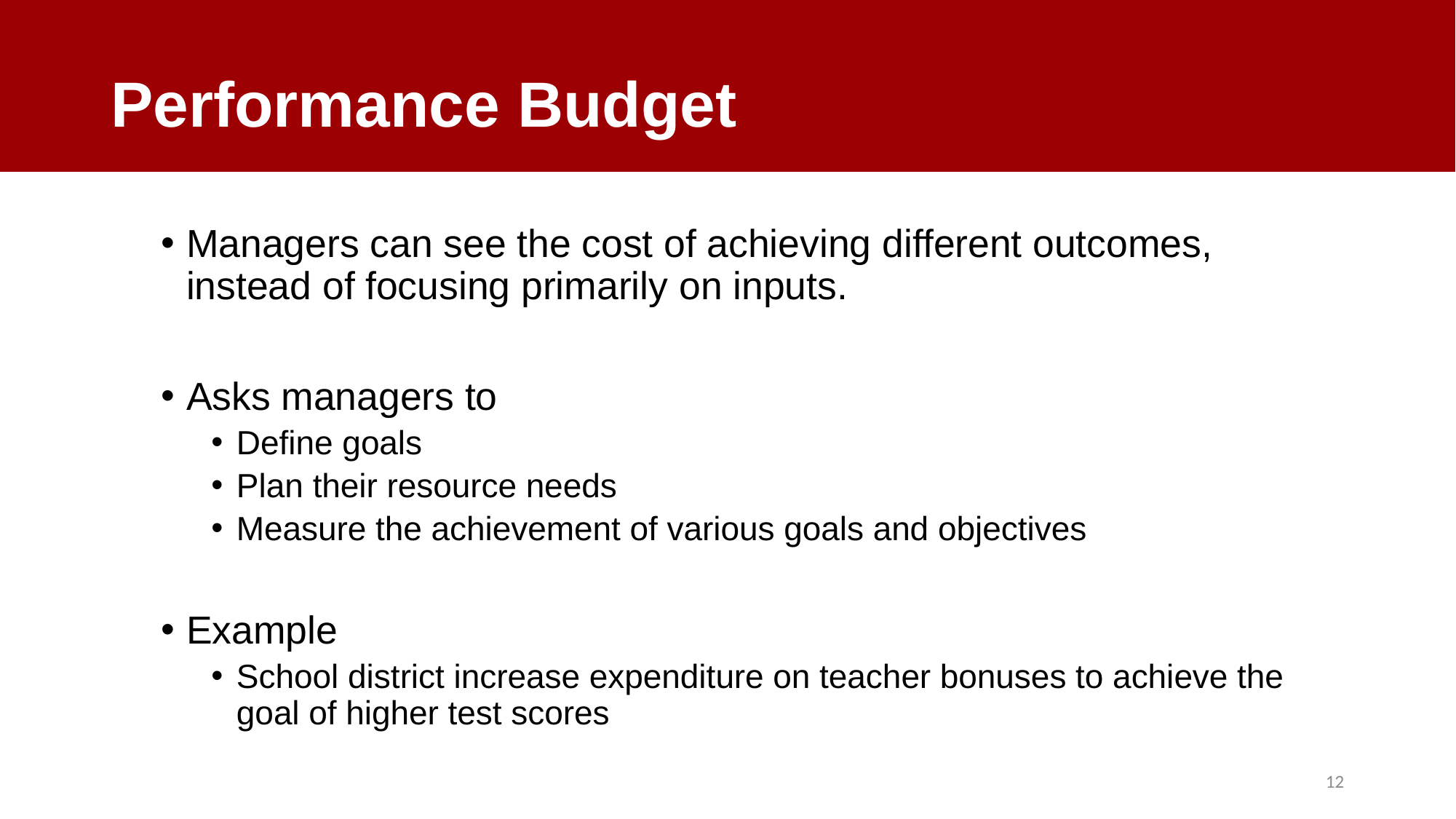

# Performance Budget
Managers can see the cost of achieving different outcomes, instead of focusing primarily on inputs.

Asks managers to
Define goals
Plan their resource needs
Measure the achievement of various goals and objectives

Example
School district increase expenditure on teacher bonuses to achieve the goal of higher test scores
12